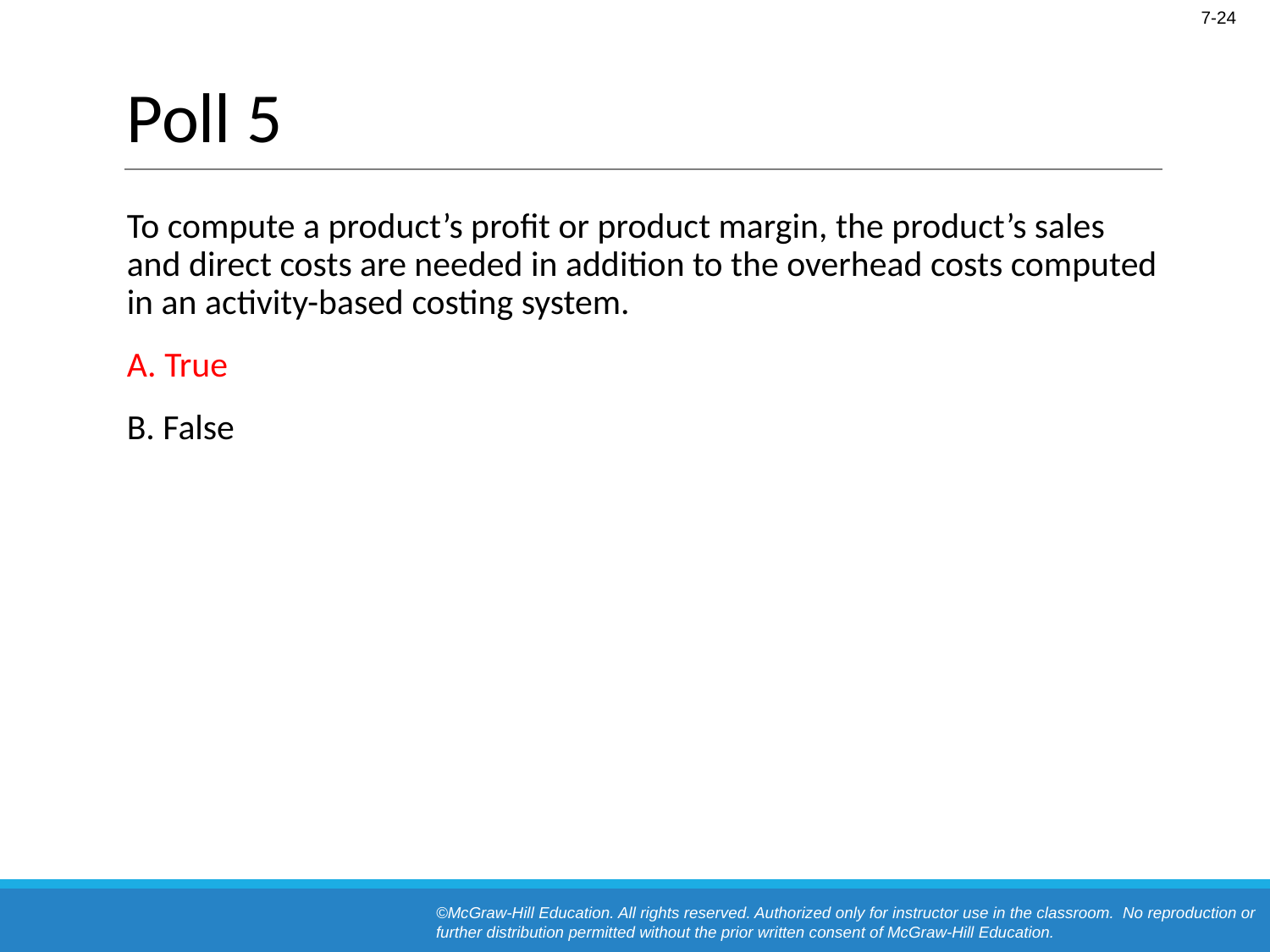

# Poll 5
To compute a product’s profit or product margin, the product’s sales and direct costs are needed in addition to the overhead costs computed in an activity-based costing system.
A. True
B. False